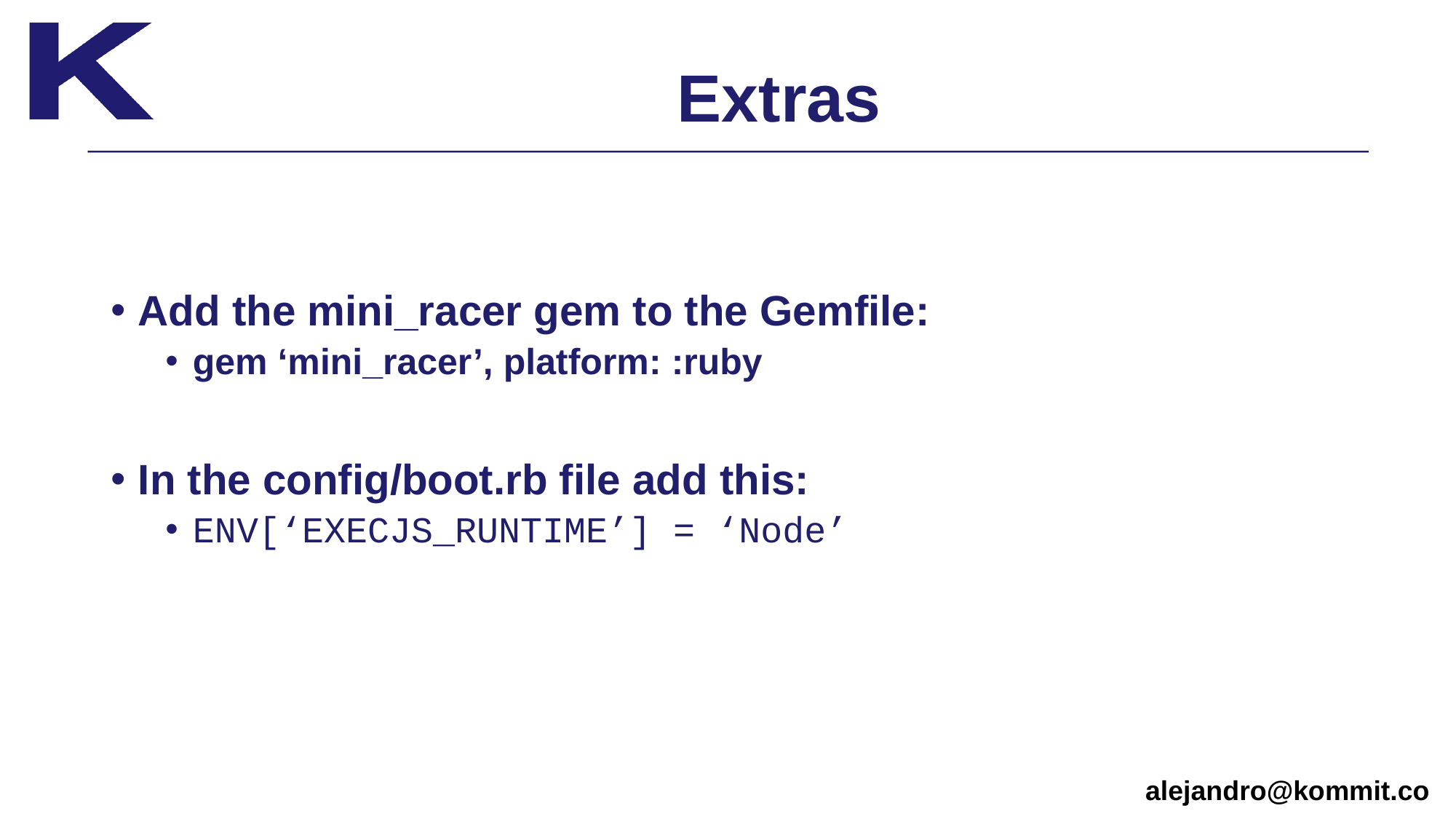

# Extras

Add the mini_racer gem to the Gemfile:
gem ‘mini_racer’, platform: :ruby

In the config/boot.rb file add this:
ENV[‘EXECJS_RUNTIME’] = ‘Node’

alejandro@kommit.co